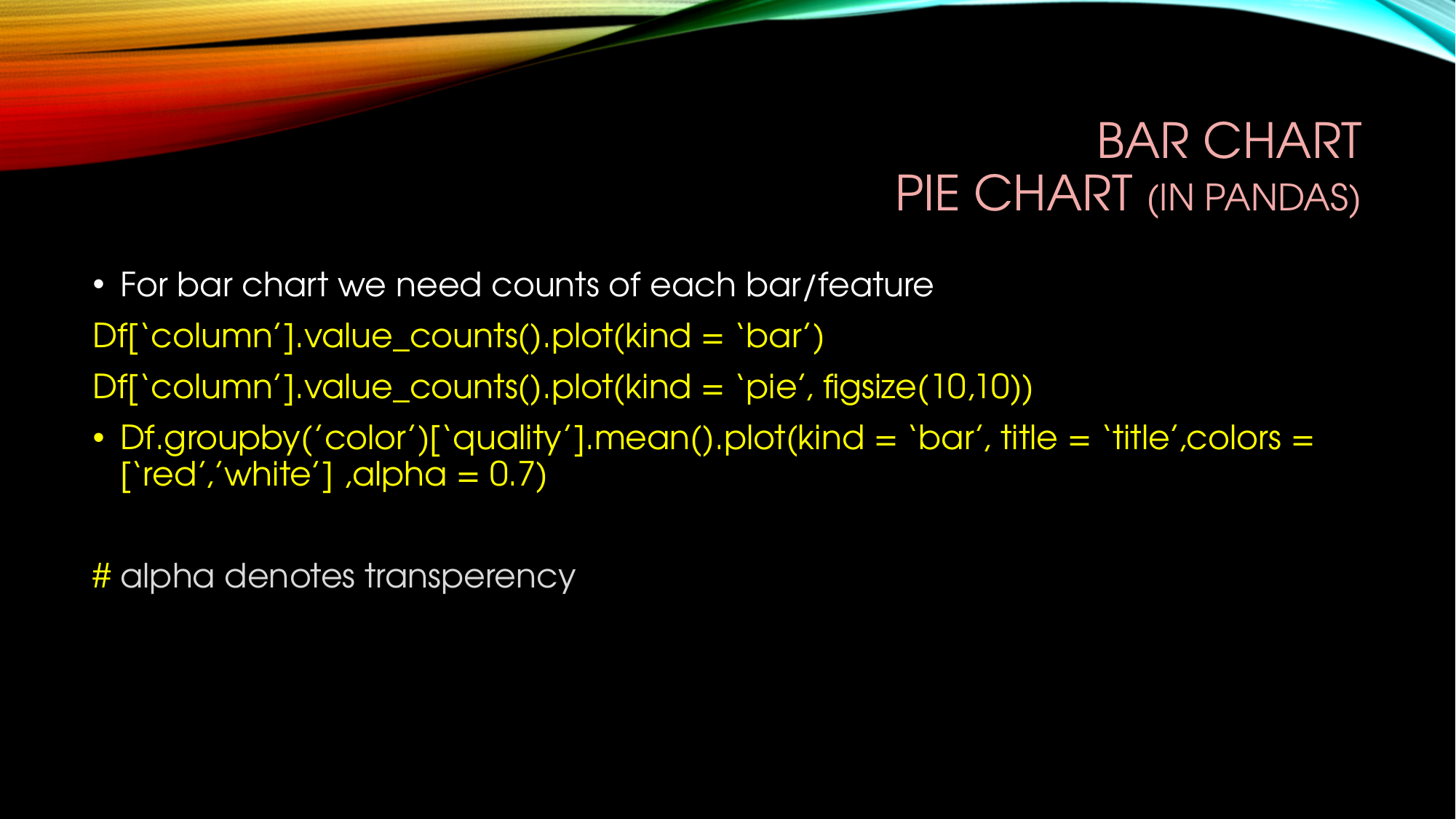

# Bar chart pie chart (in pandas)
For bar chart we need counts of each bar/feature
Df[‘column’].value_counts().plot(kind = ‘bar’)
Df[‘column’].value_counts().plot(kind = ‘pie’, figsize(10,10))
Df.groupby(’color’)[‘quality’].mean().plot(kind = ‘bar’, title = ‘title’,colors = [‘red’,’white’] ,alpha = 0.7)

# alpha denotes transperency